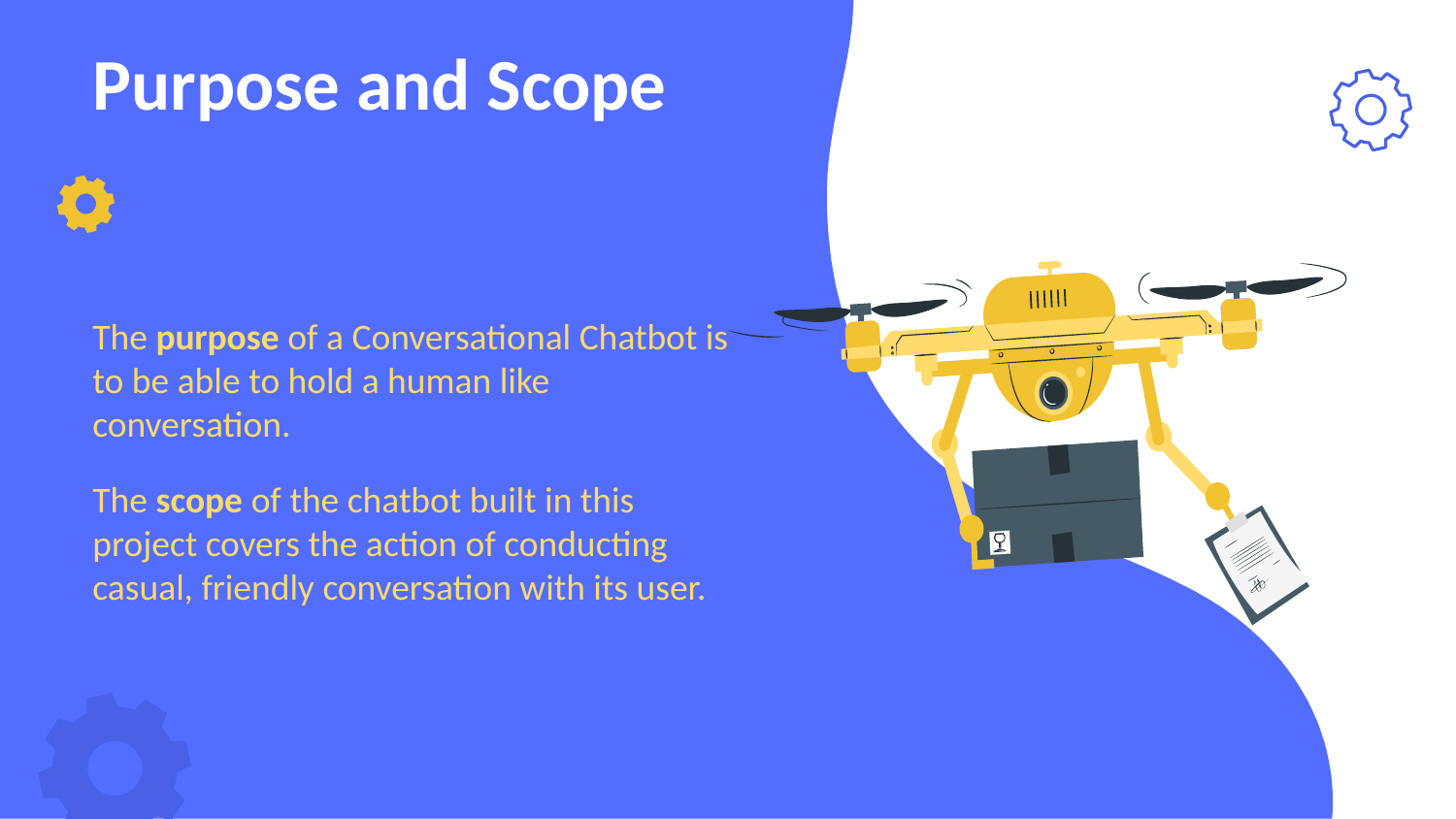

# Purpose and Scope

The purpose of a Conversational Chatbot is to be able to hold a human like conversation.
The scope of the chatbot built in this project covers the action of conducting casual, friendly conversation with its user.